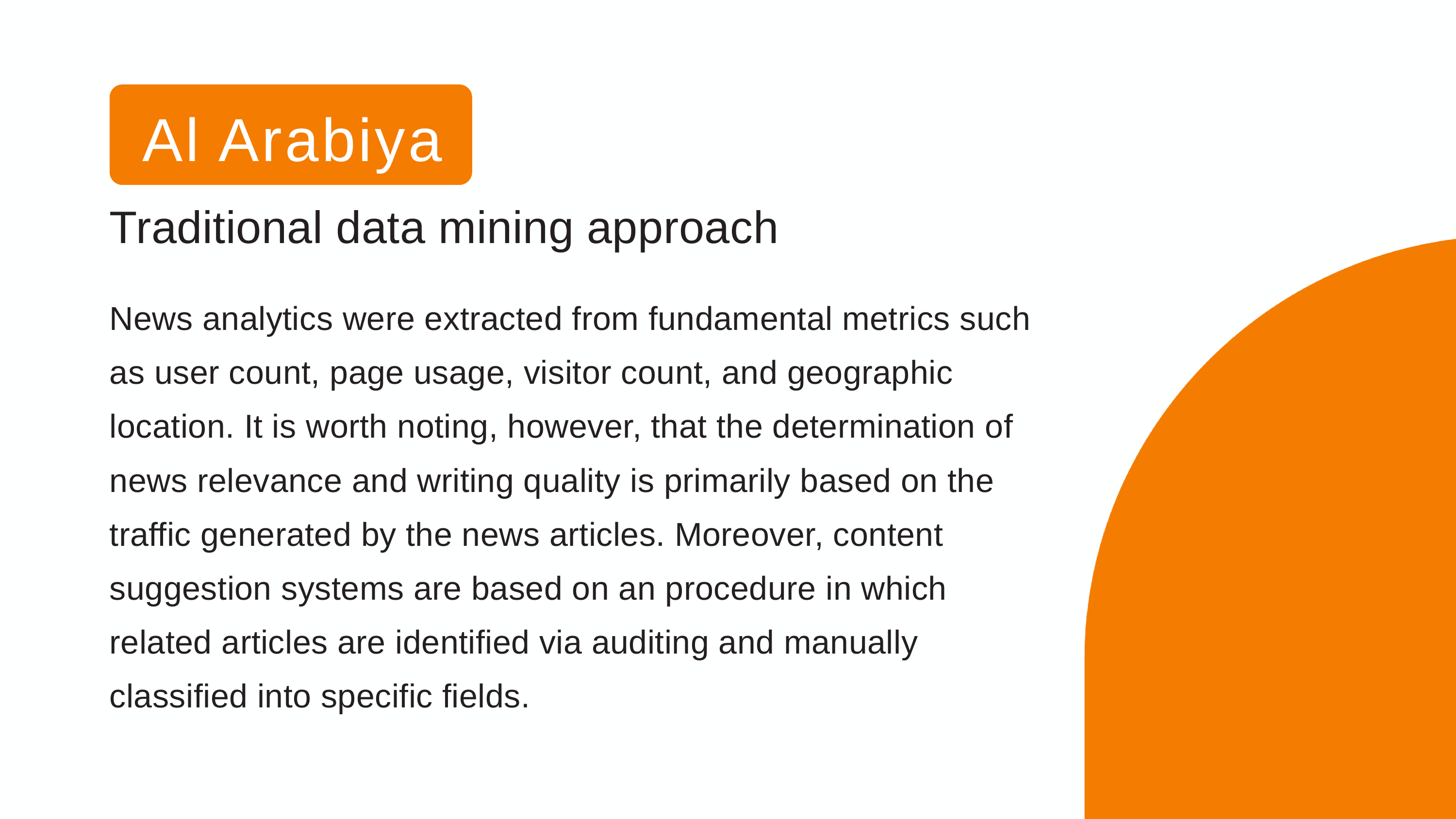

Al Arabiya
Traditional data mining approach

News analytics were extracted from fundamental metrics such as user count, page usage, visitor count, and geographic location. It is worth noting, however, that the determination of news relevance and writing quality is primarily based on the traffic generated by the news articles. Moreover, content suggestion systems are based on an procedure in which related articles are identified via auditing and manually classified into specific fields.